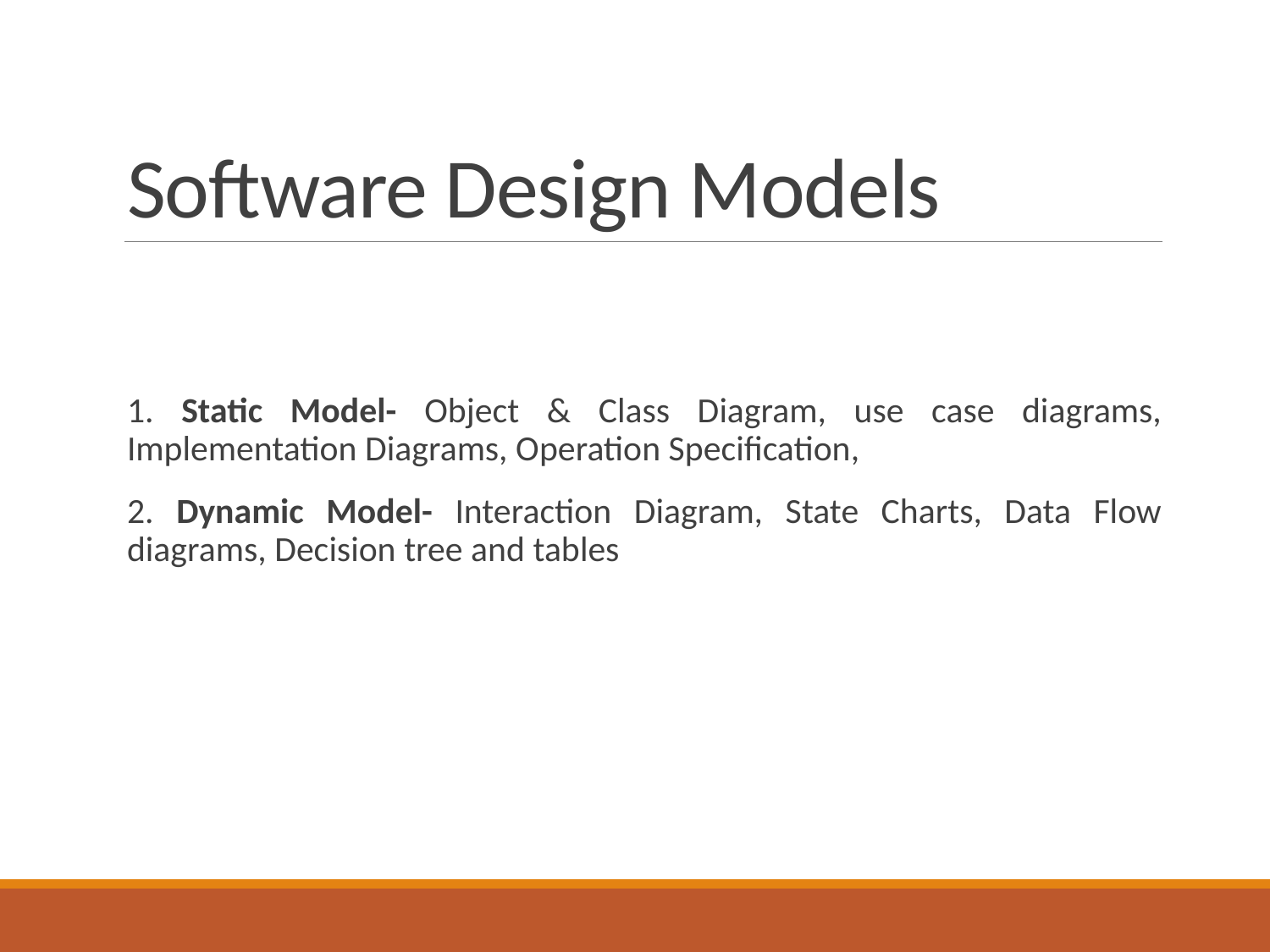

# Software Design Models

1. Static Model- Object & Class Diagram, use case diagrams, Implementation Diagrams, Operation Specification,
2. Dynamic Model- Interaction Diagram, State Charts, Data Flow diagrams, Decision tree and tables